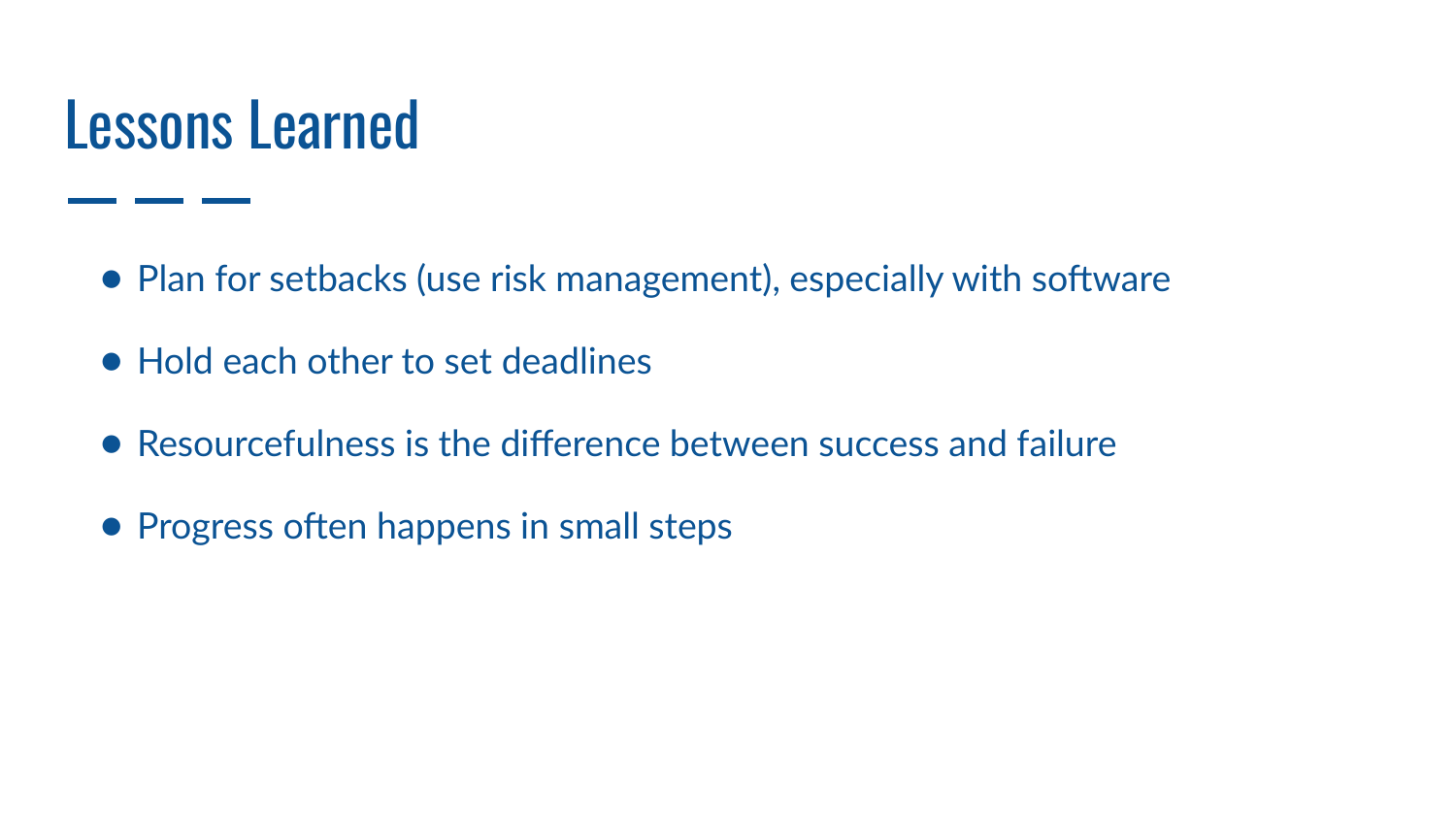

# Lessons Learned
Plan for setbacks (use risk management), especially with software
Hold each other to set deadlines
Resourcefulness is the difference between success and failure
Progress often happens in small steps